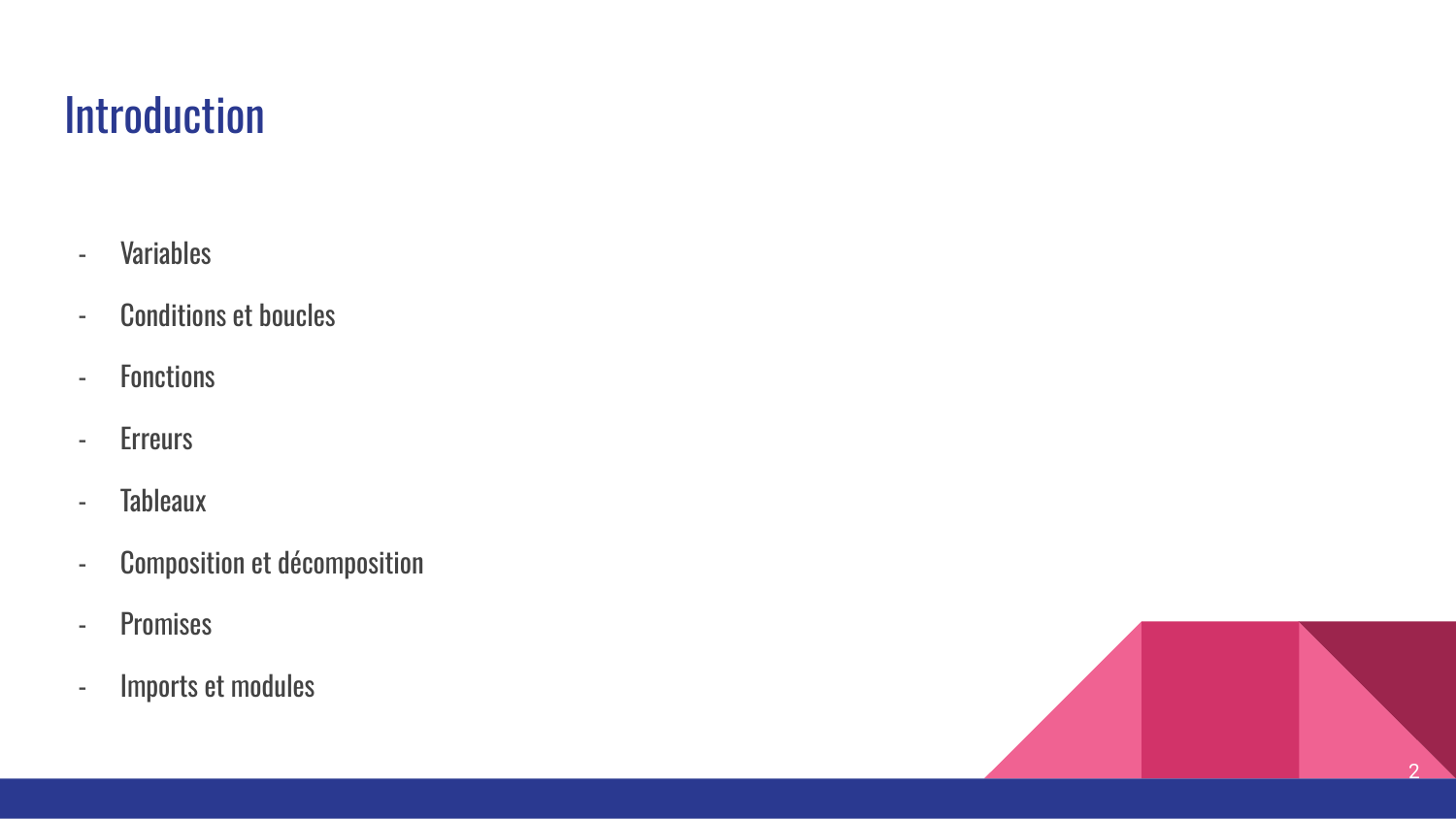

# Introduction
Variables
Conditions et boucles
Fonctions
Erreurs
Tableaux
Composition et décomposition
Promises
Imports et modules
2